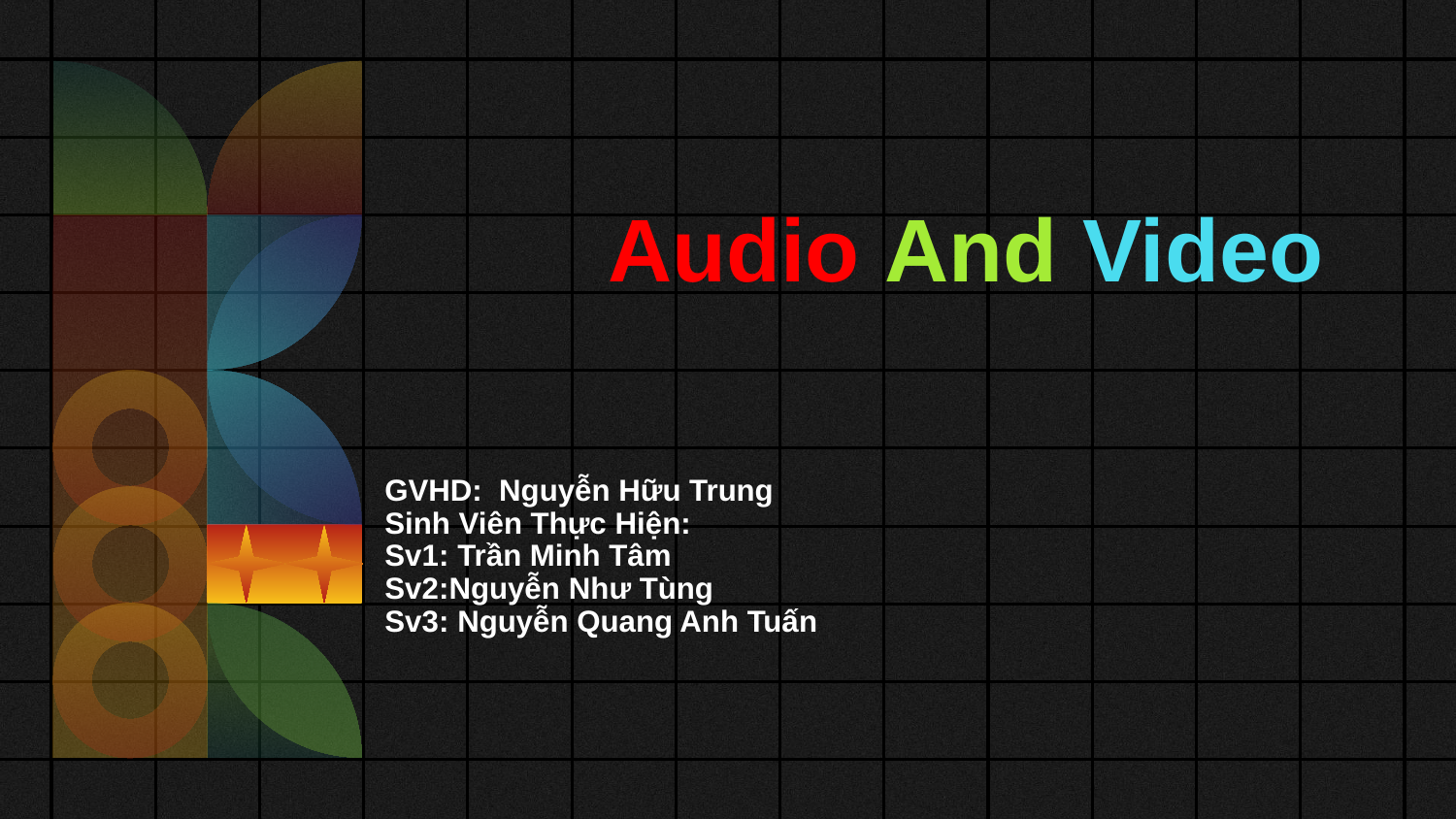

# Audio And Video
GVHD:  Nguyễn Hữu Trung
Sinh Viên Thực Hiện:
Sv1: Trần Minh Tâm
Sv2:Nguyễn Như Tùng
Sv3: Nguyễn Quang Anh Tuấn